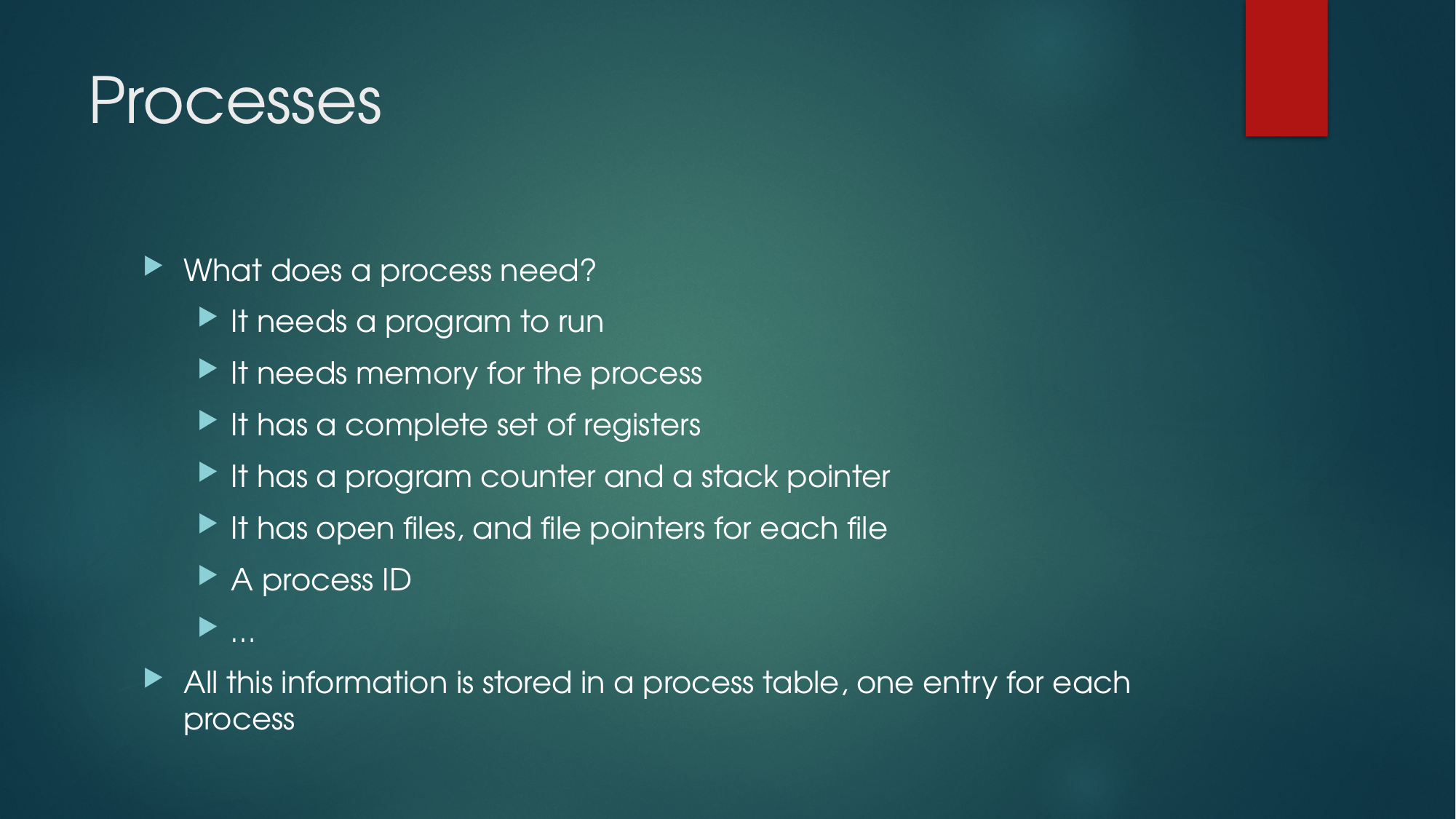

# Processes
What does a process need?
It needs a program to run
It needs memory for the process
It has a complete set of registers
It has a program counter and a stack pointer
It has open files, and file pointers for each file
A process ID
…
All this information is stored in a process table, one entry for each process